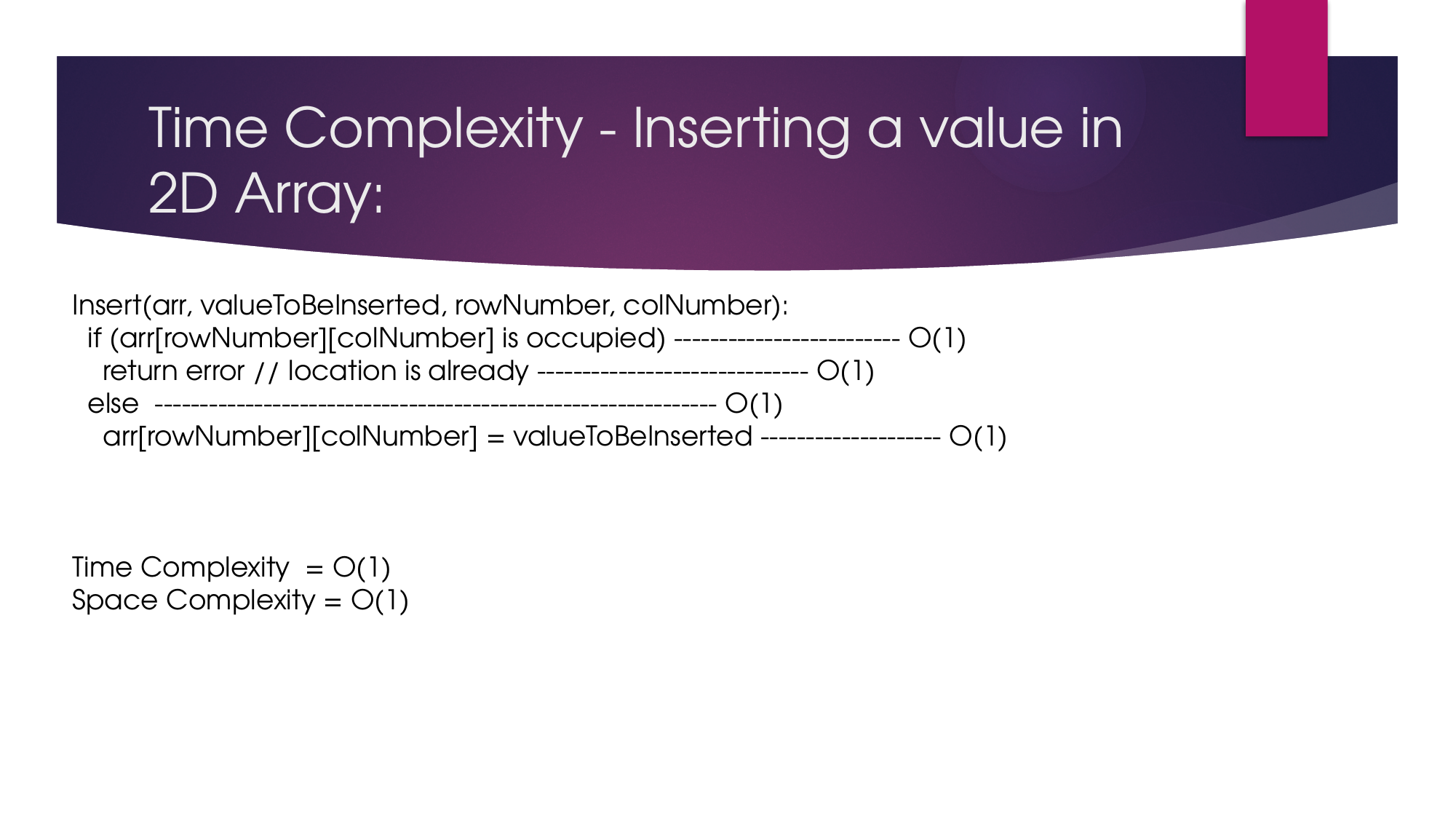

# Time Complexity - Inserting a value in 2D Array:
Insert(arr, valueToBeInserted, rowNumber, colNumber):
  if (arr[rowNumber][colNumber] is occupied) ------------------------- O(1)
    return error // location is already ------------------------------ O(1)
  else  -------------------------------------------------------------- O(1)
    arr[rowNumber][colNumber] = valueToBeInserted -------------------- O(1)

Time Complexity  = O(1)
Space Complexity = O(1)